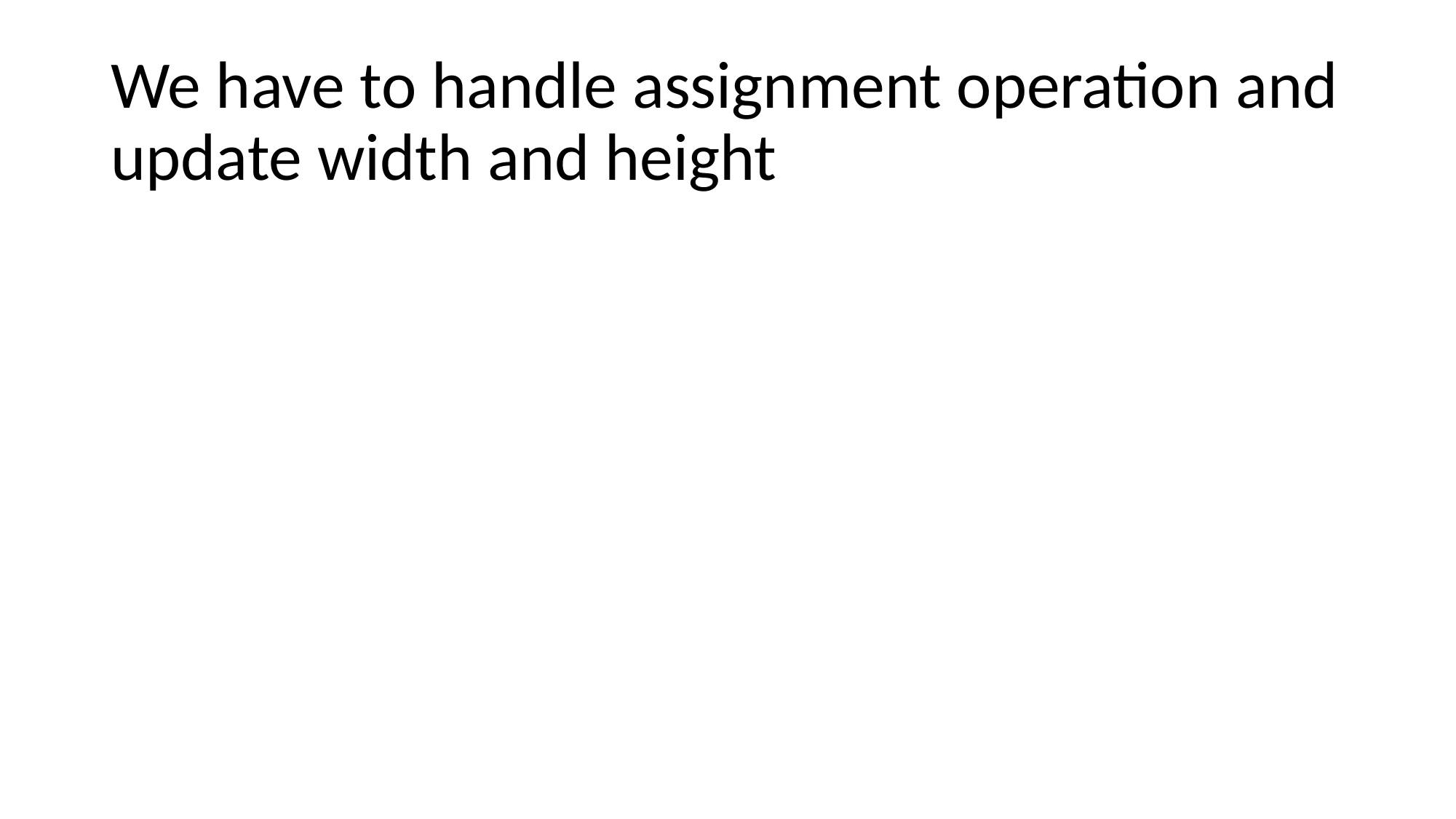

# We have to handle assignment operation and update width and height